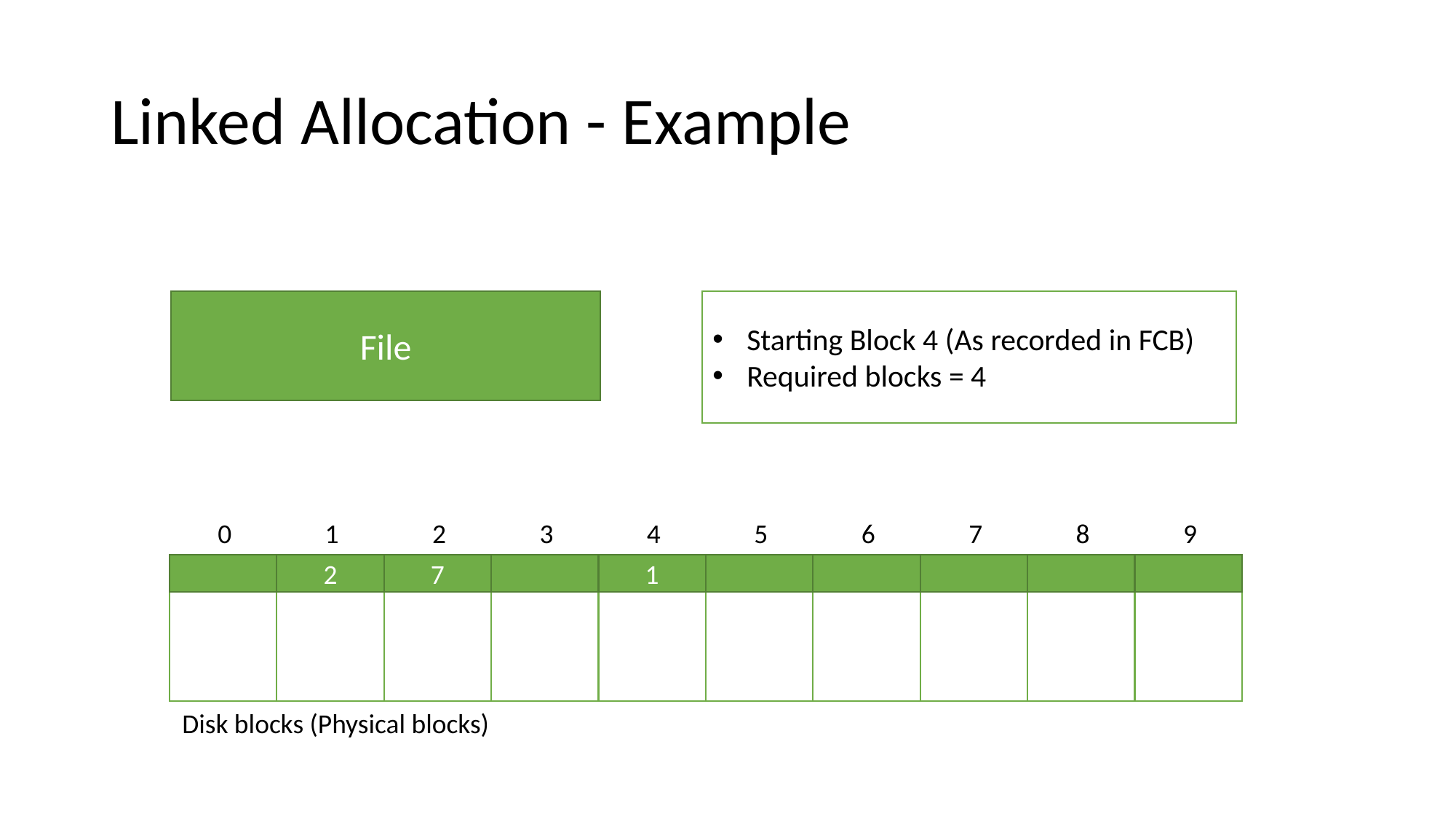

# Linked Allocation - Example
File
Starting Block 4 (As recorded in FCB)
Required blocks = 4
0
1
2
3
4
5
6
7
8
9

2
7

1

Disk blocks (Physical blocks)